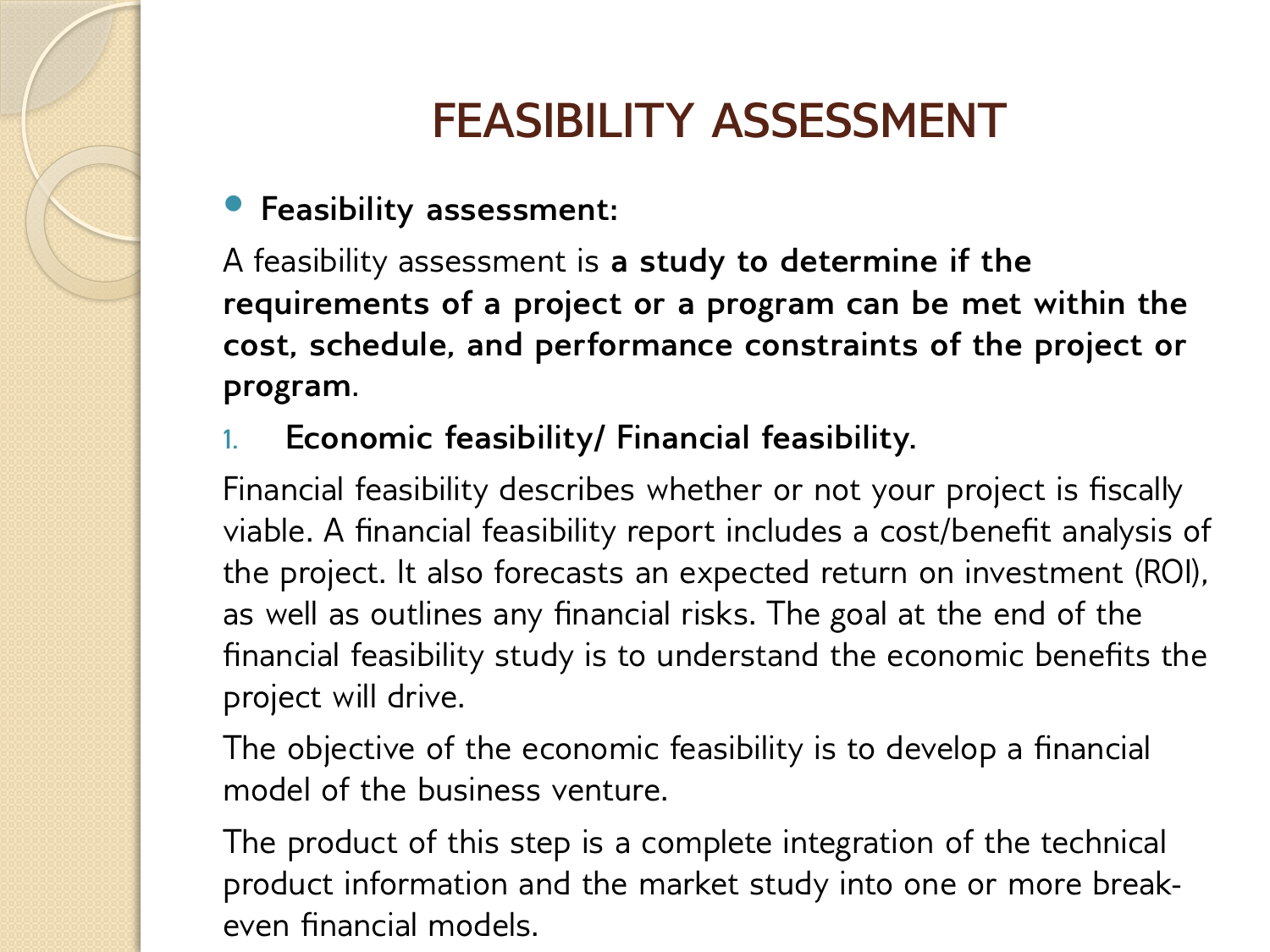

# FEASIBILITY ASSESSMENT
Feasibility assessment:
A feasibility assessment is a study to determine if the requirements of a project or a program can be met within the cost, schedule, and performance constraints of the project or program.
Economic feasibility/ Financial feasibility.
Financial feasibility describes whether or not your project is fiscally viable. A financial feasibility report includes a cost/benefit analysis of the project. It also forecasts an expected return on investment (ROI), as well as outlines any financial risks. The goal at the end of the financial feasibility study is to understand the economic benefits the project will drive.
The objective of the economic feasibility is to develop a financial model of the business venture.
The product of this step is a complete integration of the technical product information and the market study into one or more break-even financial models.